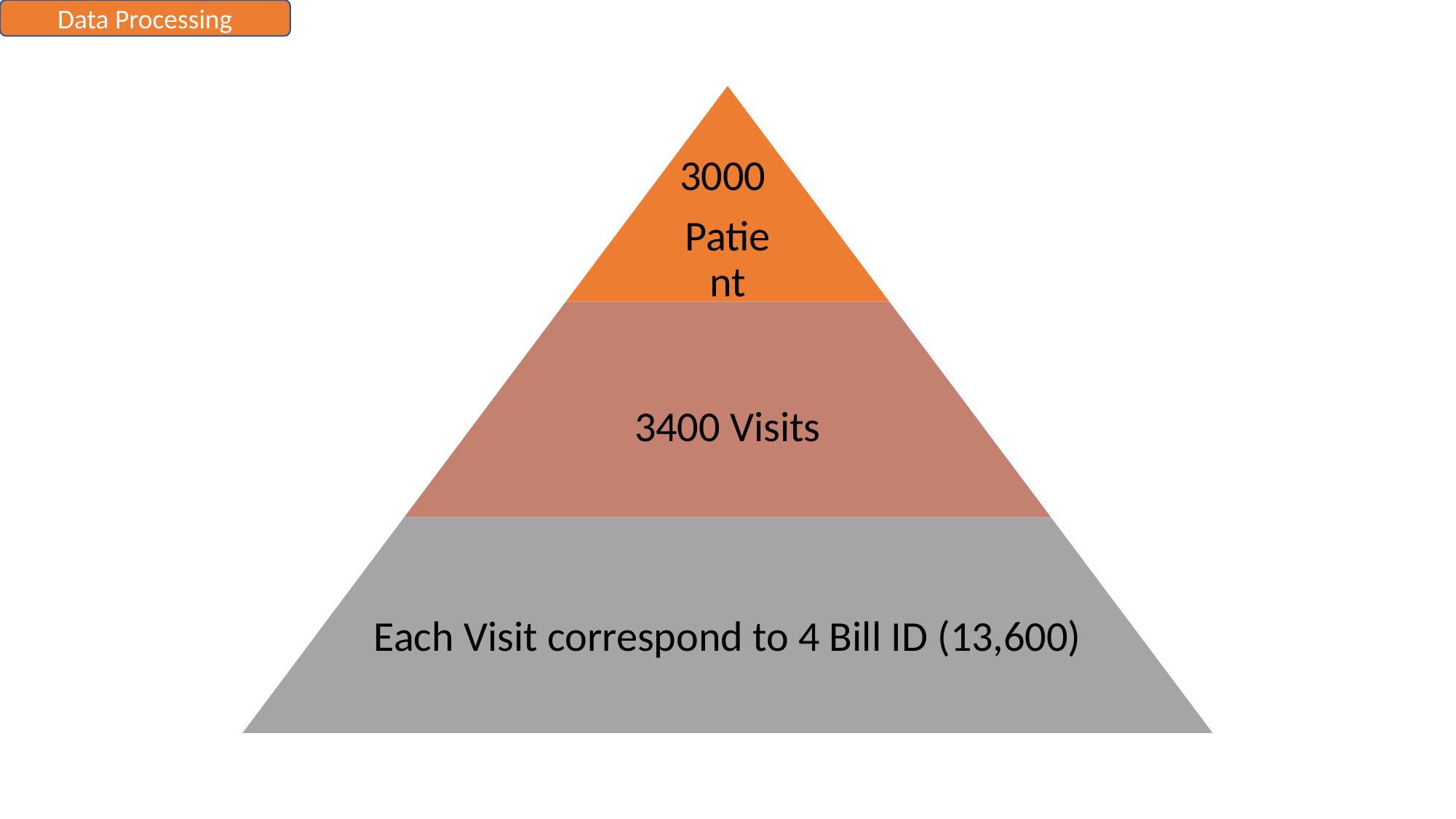

Data Processing
3000
Patient
3400 Visits
Each Visit correspond to 4 Bill ID (13,600)